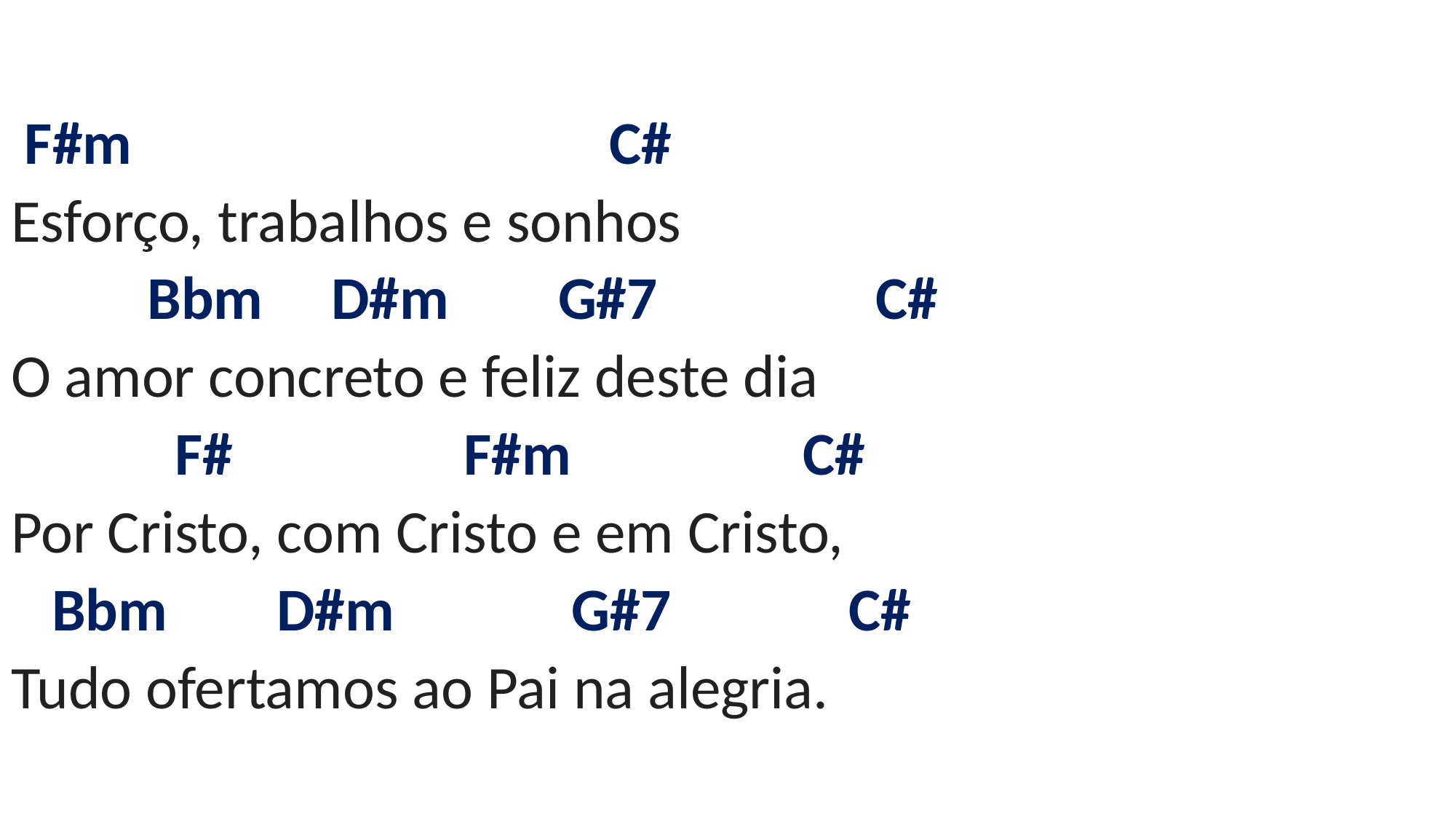

# F#m                                   C# Esforço, trabalhos e sonhos Bbm     D#m        G#7                C# O amor concreto e feliz deste dia F#                 F#m                 C# Por Cristo, com Cristo e em Cristo, Bbm        D#m             G#7             C# Tudo ofertamos ao Pai na alegria.